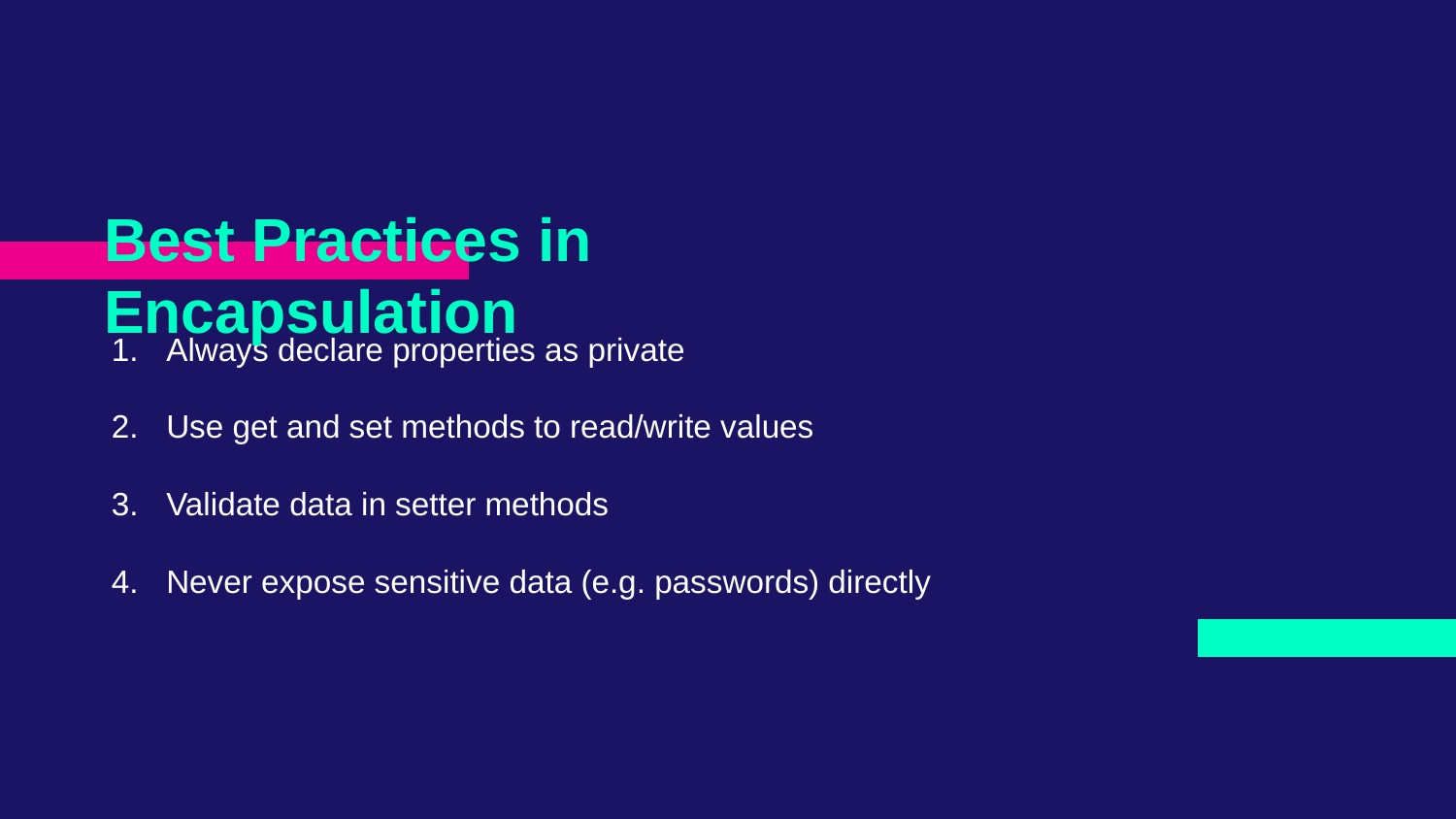

# Best Practices in Encapsulation
Always declare properties as private

Use get and set methods to read/write values

Validate data in setter methods

Never expose sensitive data (e.g. passwords) directly